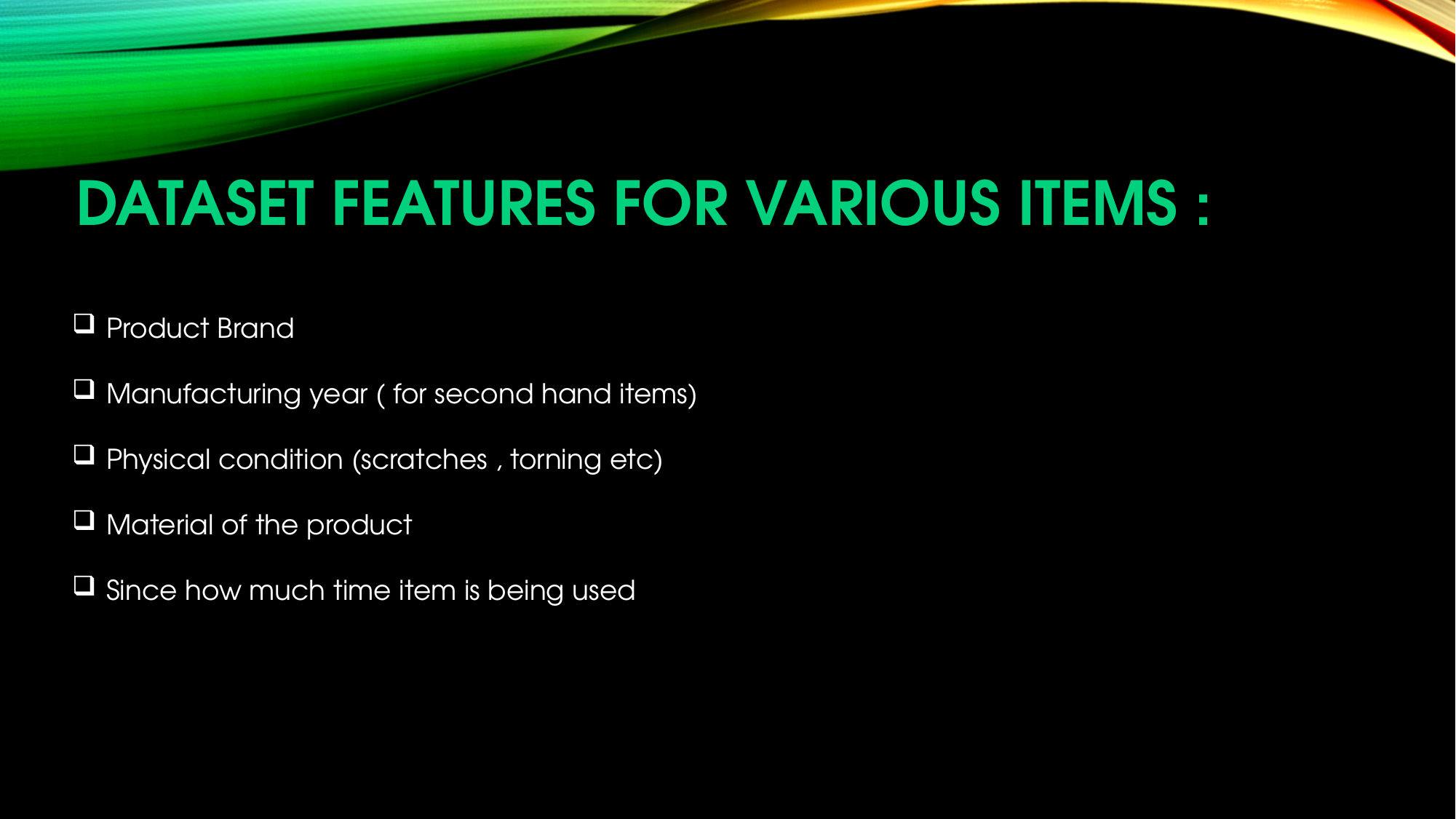

# DATASET FEATURES FOR VARIOUS ITEMS :
Product Brand

Manufacturing year ( for second hand items)

Physical condition (scratches , torning etc)

Material of the product

Since how much time item is being used